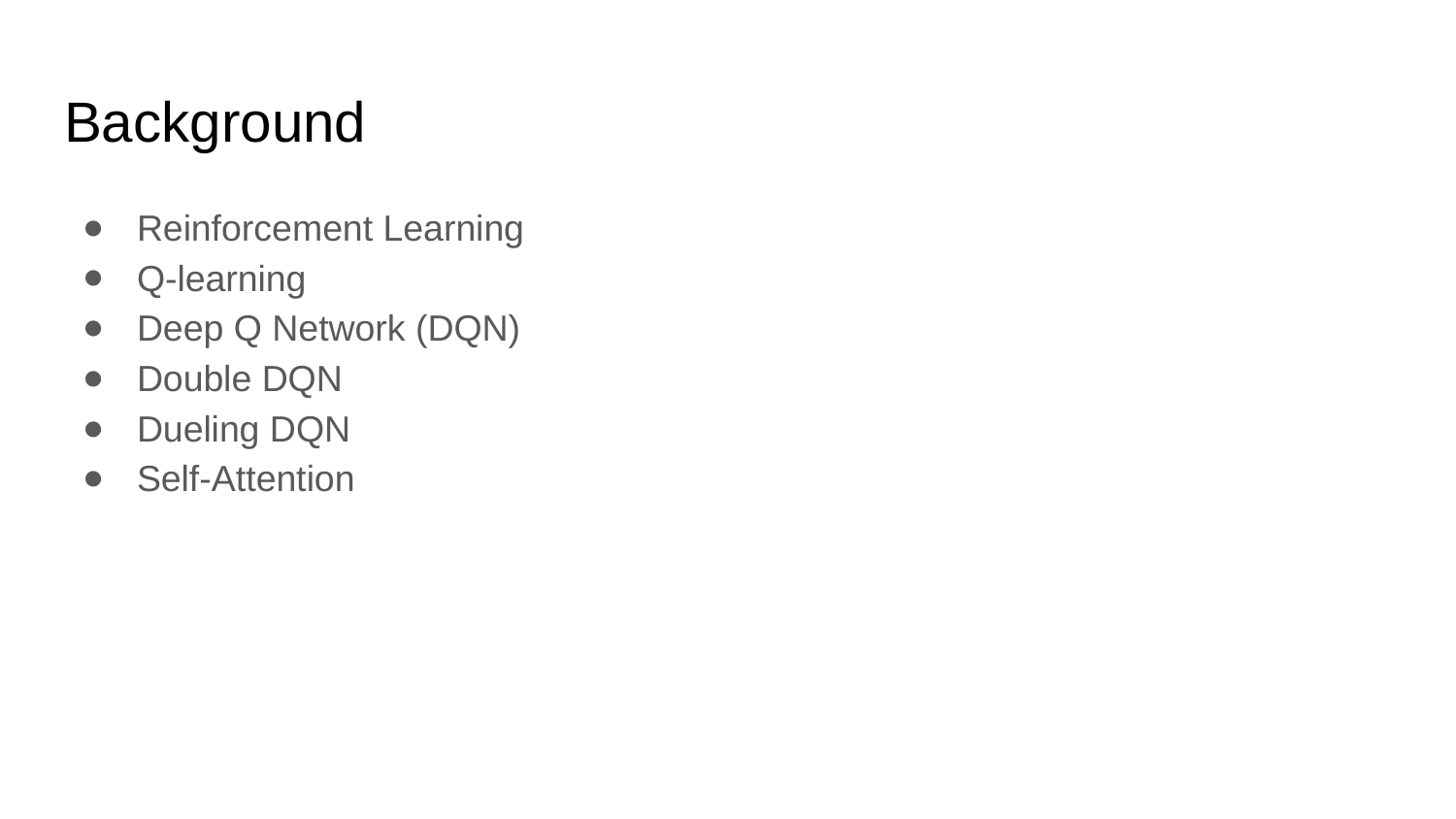

# Background
Reinforcement Learning
Q-learning
Deep Q Network (DQN)
Double DQN
Dueling DQN
Self-Attention